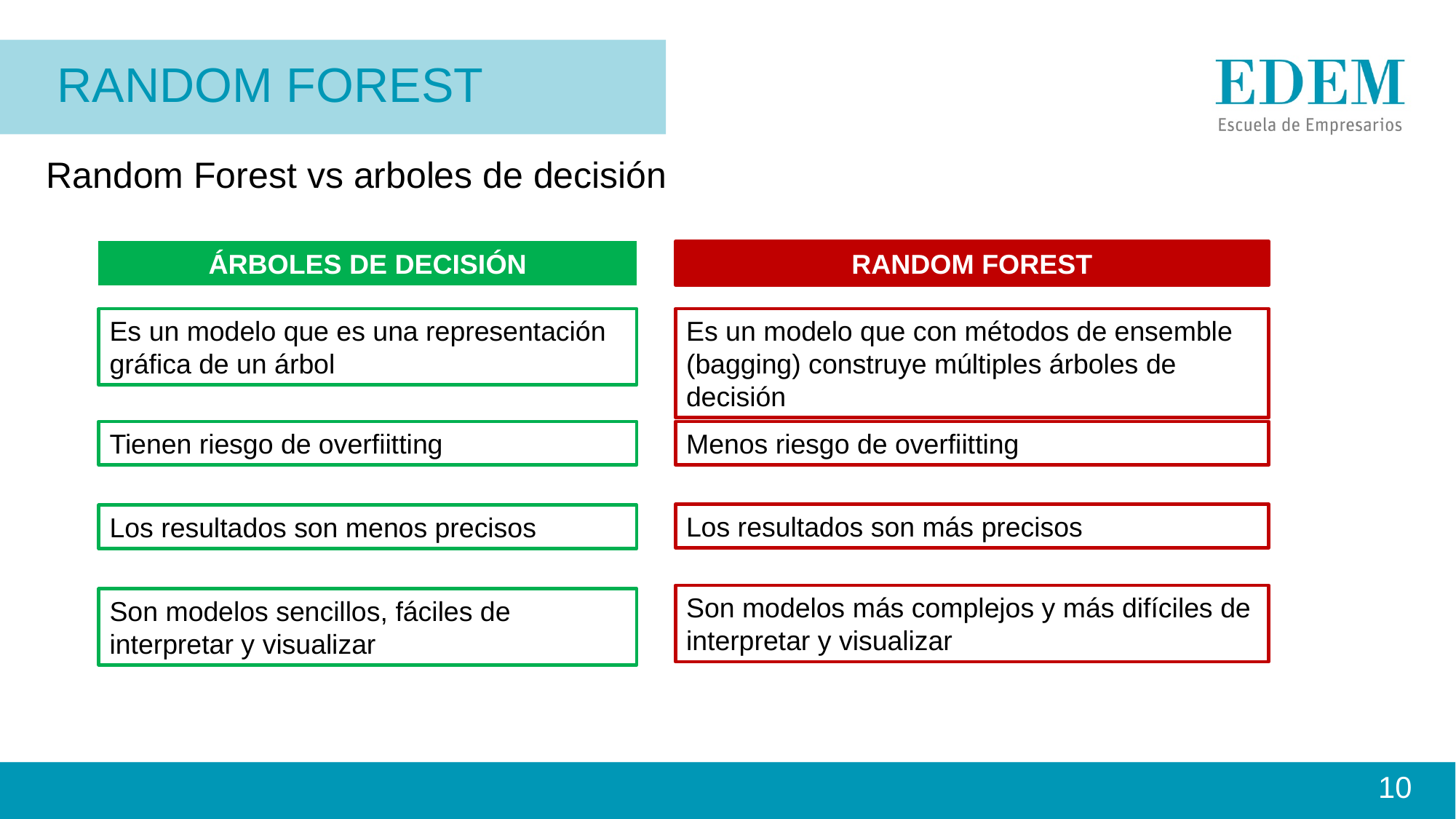

RaNDOM FOREST
# Random Forest vs arboles de decisión

ÁRBOLES DE DECISIÓN

RANDOM FOREST
Es un modelo que es una representación gráfica de un árbol
Es un modelo que con métodos de ensemble (bagging) construye múltiples árboles de decisión
Tienen riesgo de overfiitting
Menos riesgo de overfiitting
Los resultados son más precisos
Los resultados son menos precisos
Son modelos más complejos y más difíciles de interpretar y visualizar
Son modelos sencillos, fáciles de interpretar y visualizar